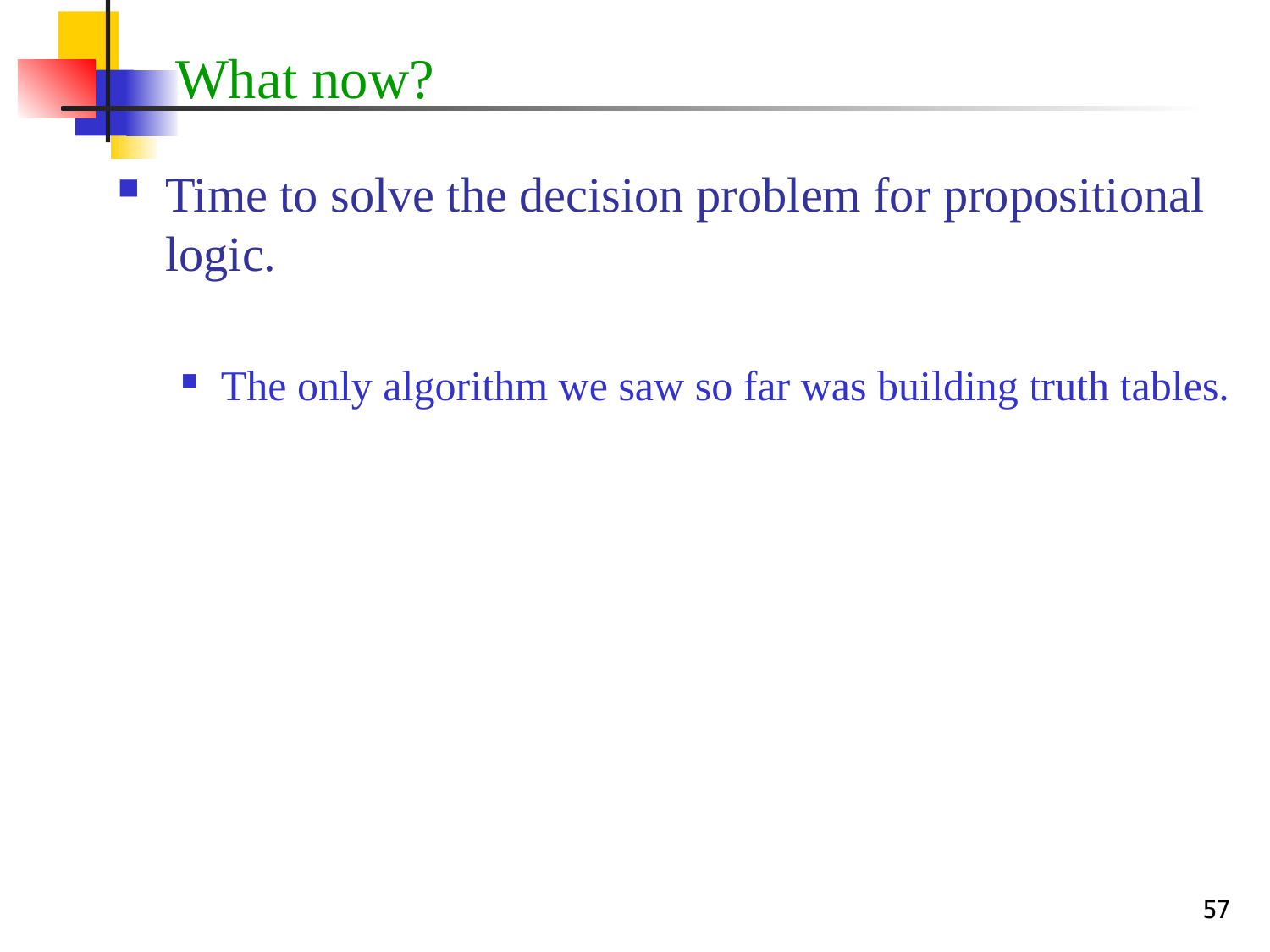

# What now?
Time to solve the decision problem for propositional logic.

The only algorithm we saw so far was building truth tables.

57